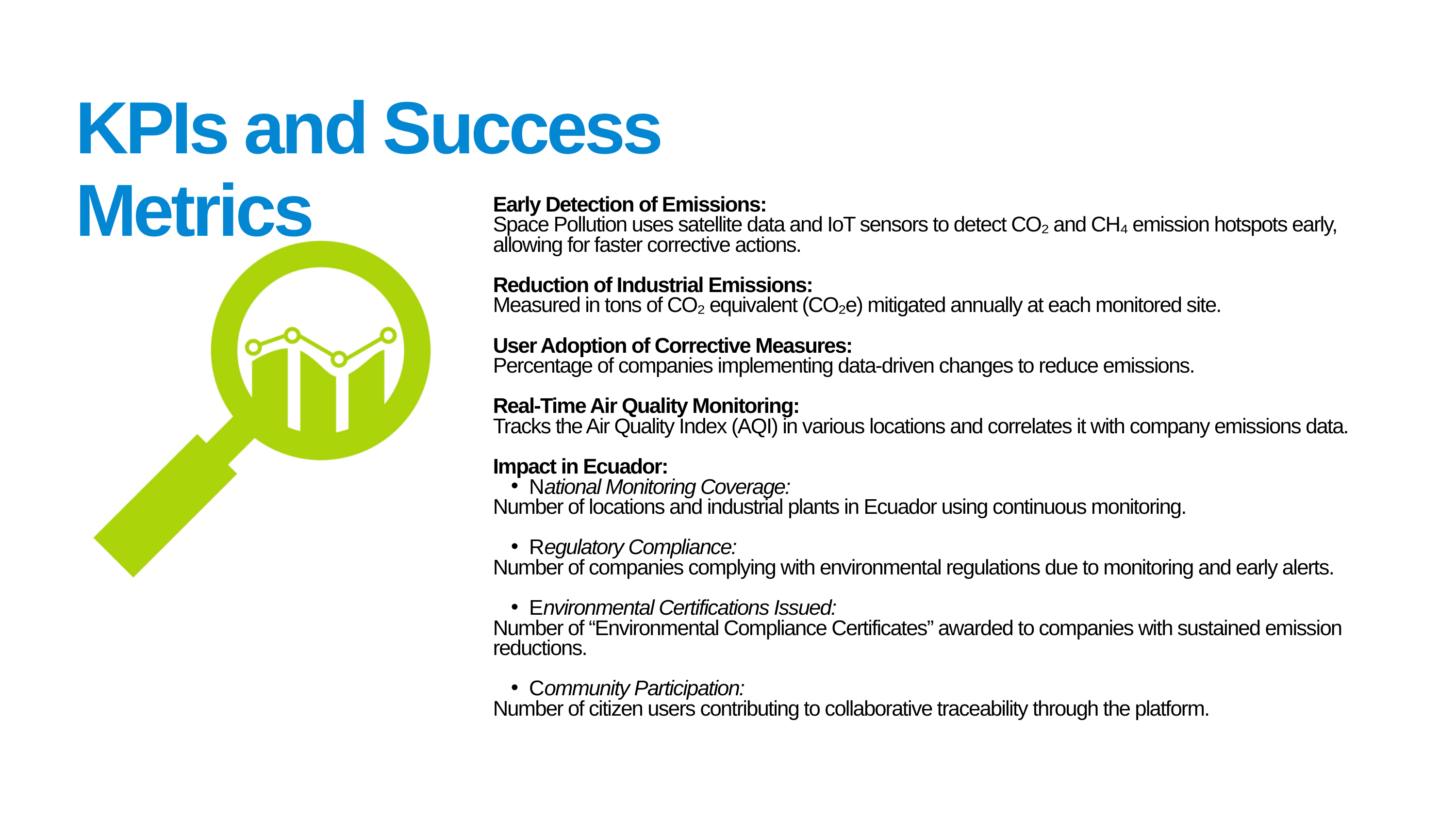

KPIs and Success Metrics

Early Detection of Emissions:
Space Pollution uses satellite data and IoT sensors to detect CO₂ and CH₄ emission hotspots early, allowing for faster corrective actions.

Reduction of Industrial Emissions:
Measured in tons of CO₂ equivalent (CO₂e) mitigated annually at each monitored site.

User Adoption of Corrective Measures:
Percentage of companies implementing data-driven changes to reduce emissions.

Real-Time Air Quality Monitoring:
Tracks the Air Quality Index (AQI) in various locations and correlates it with company emissions data.

Impact in Ecuador:
National Monitoring Coverage:
Number of locations and industrial plants in Ecuador using continuous monitoring.

Regulatory Compliance:
Number of companies complying with environmental regulations due to monitoring and early alerts.

Environmental Certifications Issued:
Number of “Environmental Compliance Certificates” awarded to companies with sustained emission reductions.

Community Participation:
Number of citizen users contributing to collaborative traceability through the platform.